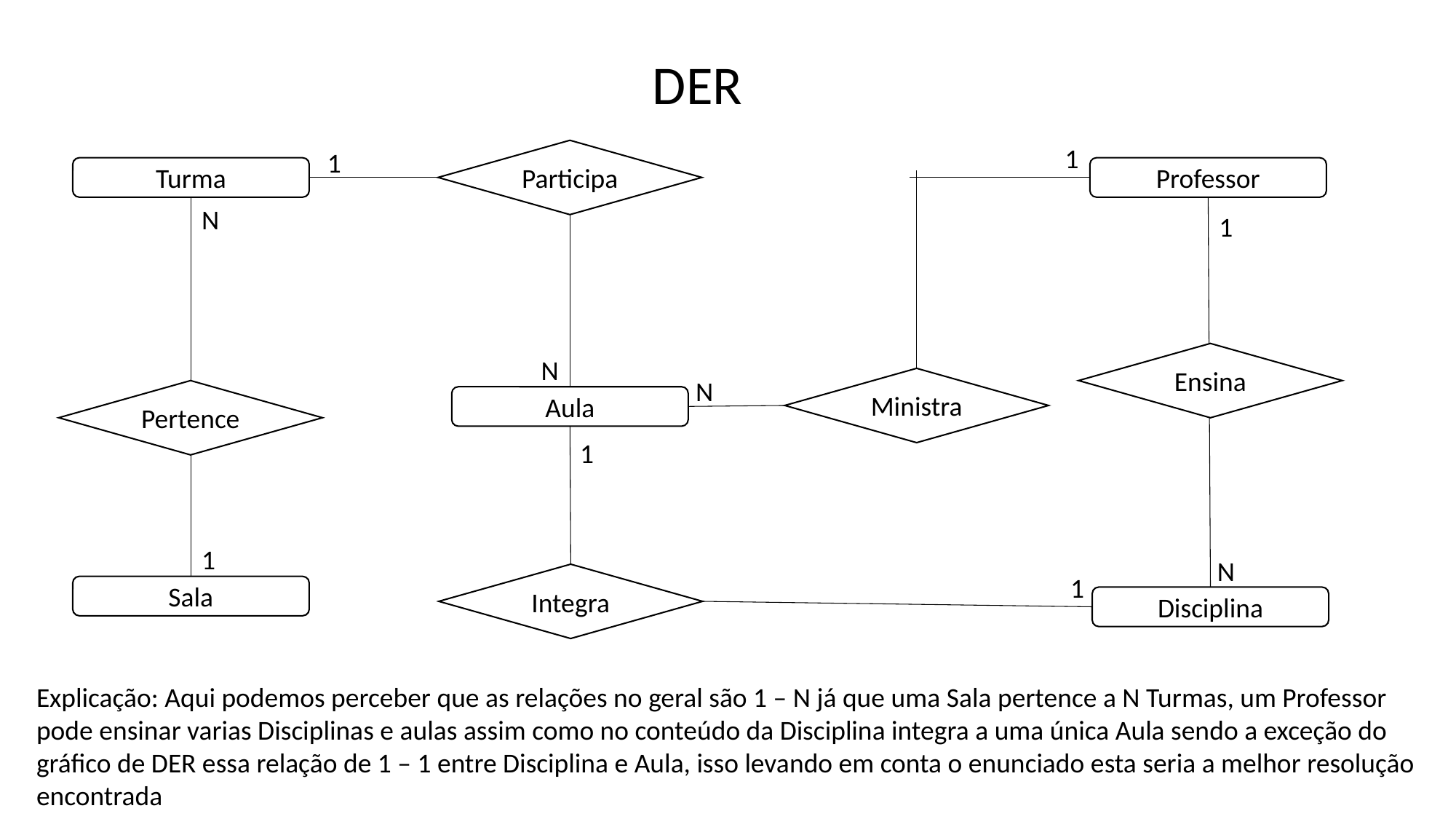

DER
1
1
Participa
Turma
Professor
N
1
Ensina
N
Ministra
N
Pertence
Aula
1
1
N
Integra
1
Sala
Disciplina
Explicação: Aqui podemos perceber que as relações no geral são 1 – N já que uma Sala pertence a N Turmas, um Professor pode ensinar varias Disciplinas e aulas assim como no conteúdo da Disciplina integra a uma única Aula sendo a exceção do gráfico de DER essa relação de 1 – 1 entre Disciplina e Aula, isso levando em conta o enunciado esta seria a melhor resolução encontrada